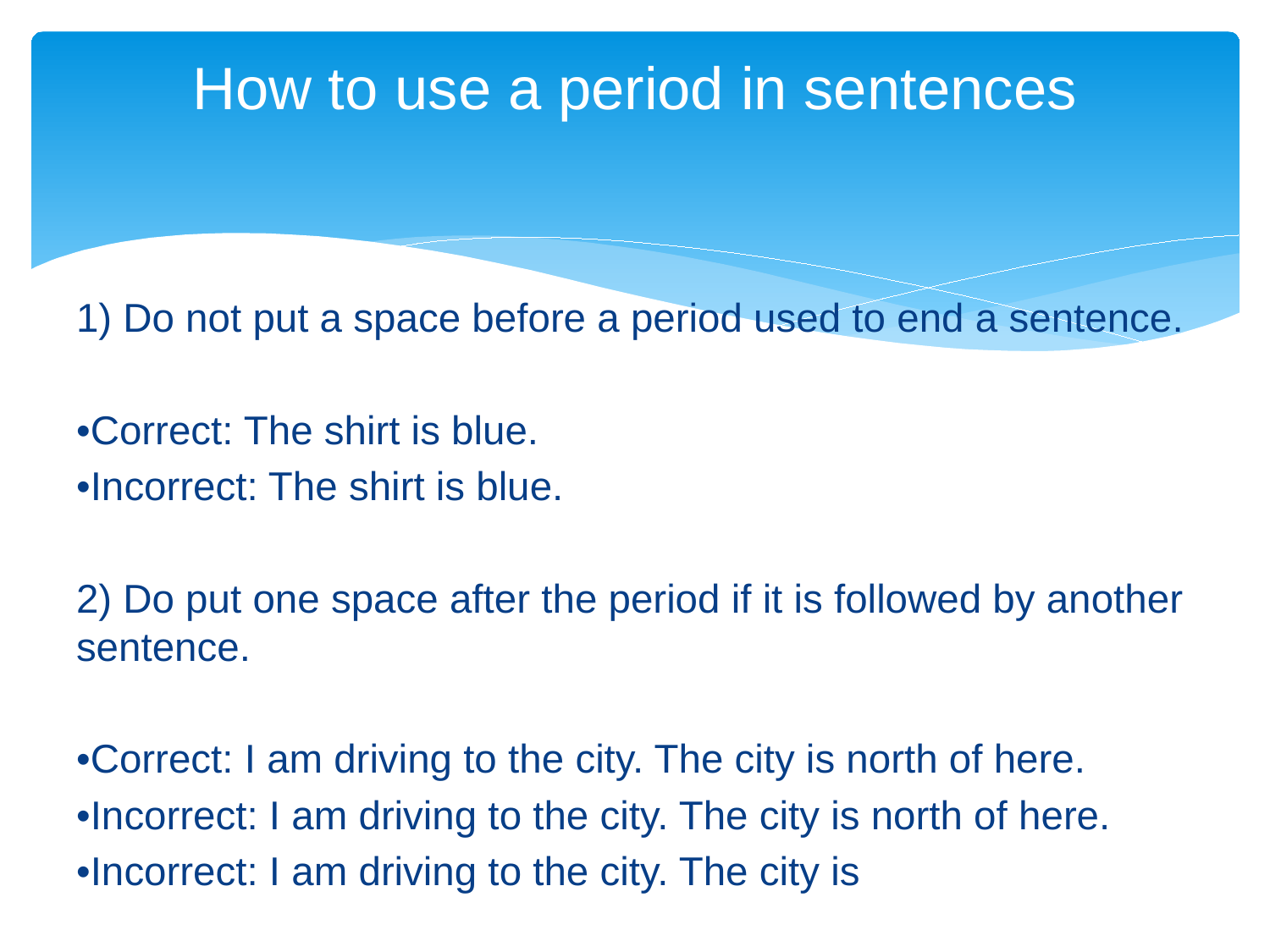

# How to use a period in sentences
1) Do not put a space before a period used to end a sentence.

•Correct: The shirt is blue.
•Incorrect: The shirt is blue.

2) Do put one space after the period if it is followed by another sentence.

•Correct: I am driving to the city. The city is north of here.
•Incorrect: I am driving to the city. The city is north of here.
•Incorrect: I am driving to the city. The city is